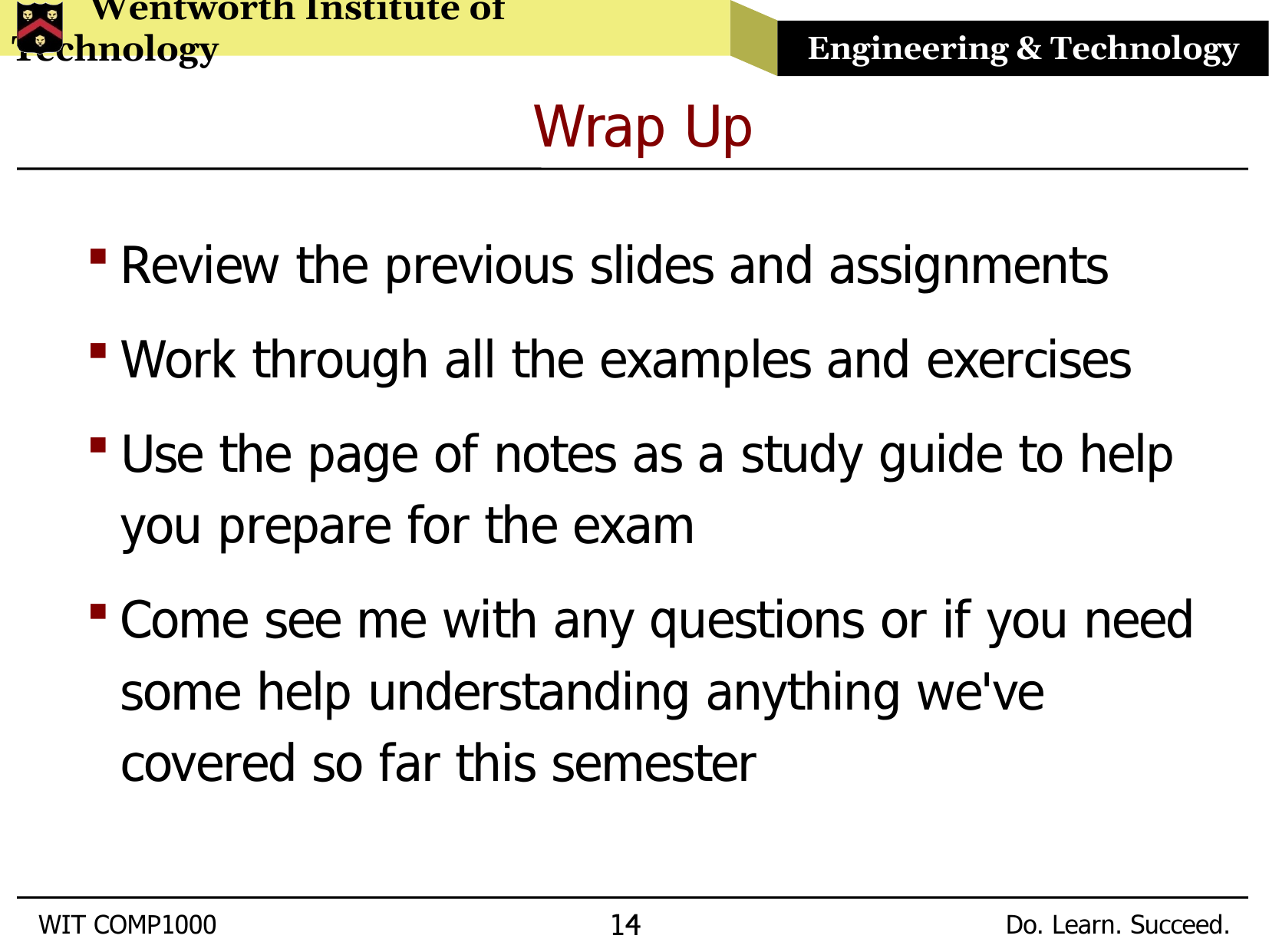

# Wrap Up
Review the previous slides and assignments
Work through all the examples and exercises
Use the page of notes as a study guide to help you prepare for the exam
Come see me with any questions or if you need some help understanding anything we've covered so far this semester